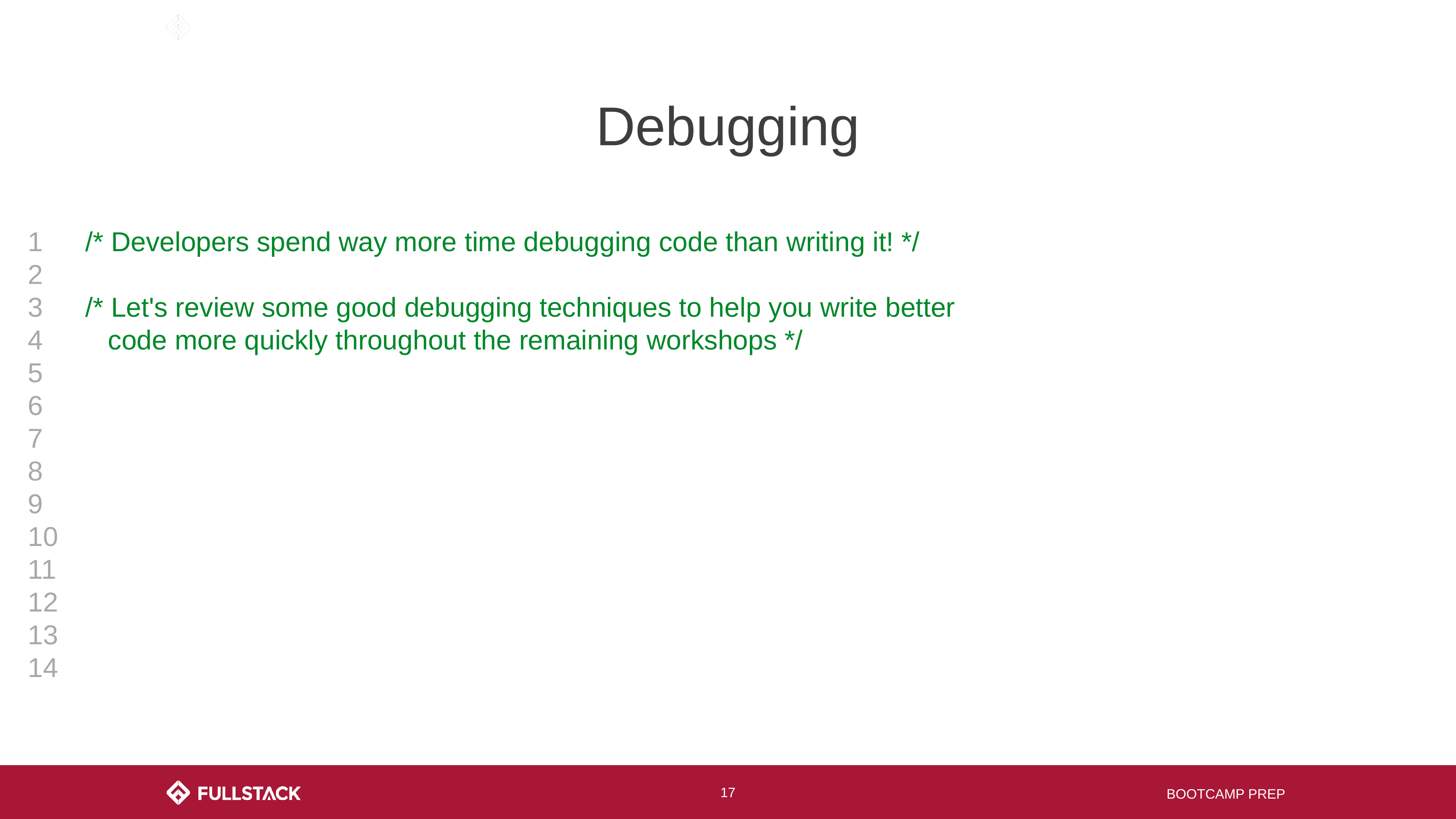

# Debugging
1
2
3
4
5
6
7
8
9
10
11
12
13
14

/* Developers spend way more time debugging code than writing it! */
/* Let's review some good debugging techniques to help you write better
   code more quickly throughout the remaining workshops */
17
BOOTCAMP PREP